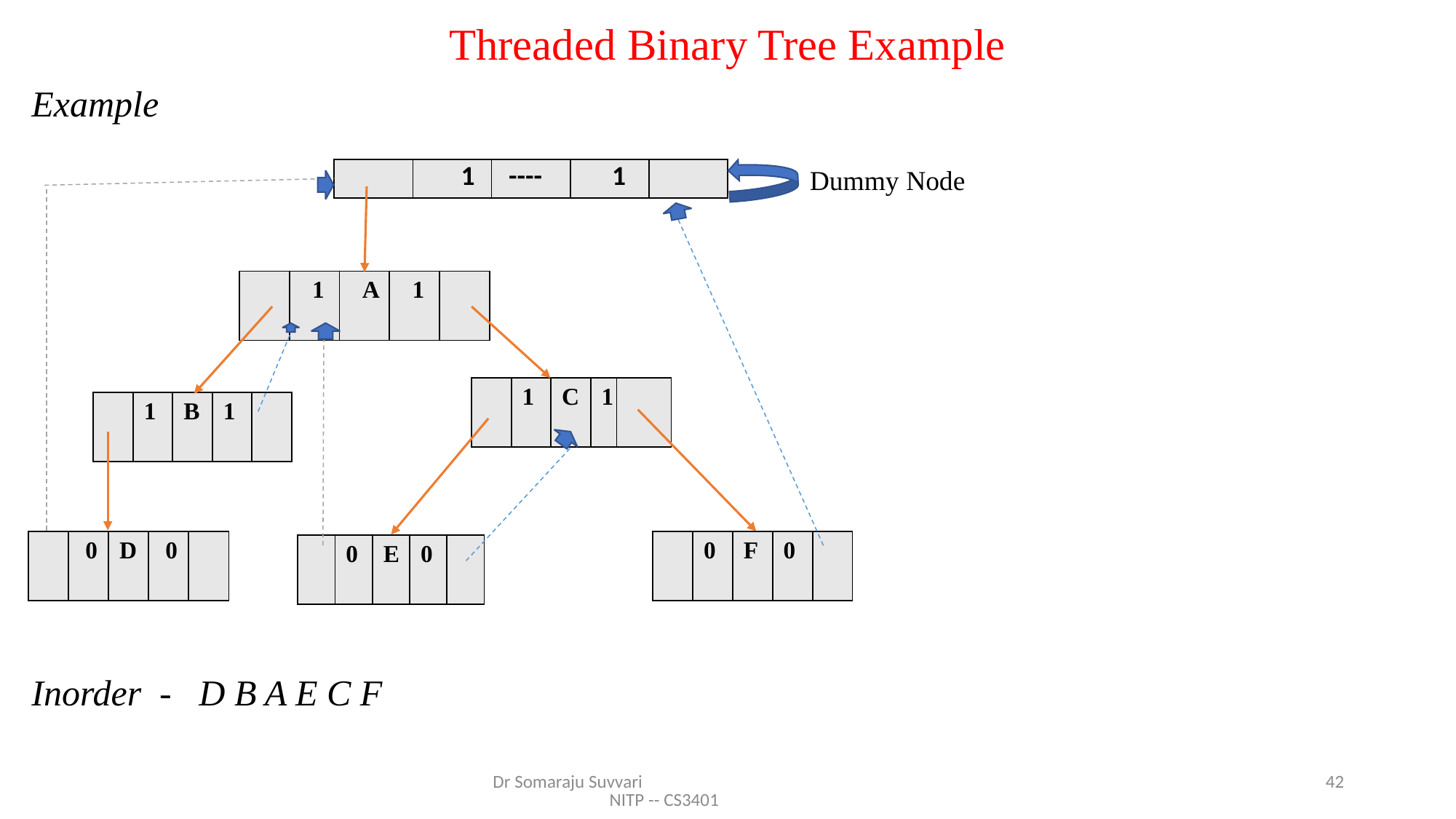

# Threaded Binary Tree Example
Example

Inorder  -   D B A E C F
Dummy Node

|  | 1 | ---- | 1 |  |
| --- | --- | --- | --- | --- |

|  | 1 | A | 1 |  |
| --- | --- | --- | --- | --- |

|  | 1 | C | 1 |  |
| --- | --- | --- | --- | --- |
|  | 1 | B | 1 |  |
| --- | --- | --- | --- | --- |

|  | 0 | F | 0 |  |
| --- | --- | --- | --- | --- |
|  | 0 | D | 0 |  |
| --- | --- | --- | --- | --- |
|  | 0 | E | 0 |  |
| --- | --- | --- | --- | --- |
Dr Somaraju Suvvari                                                                                                        NITP -- CS3401
42